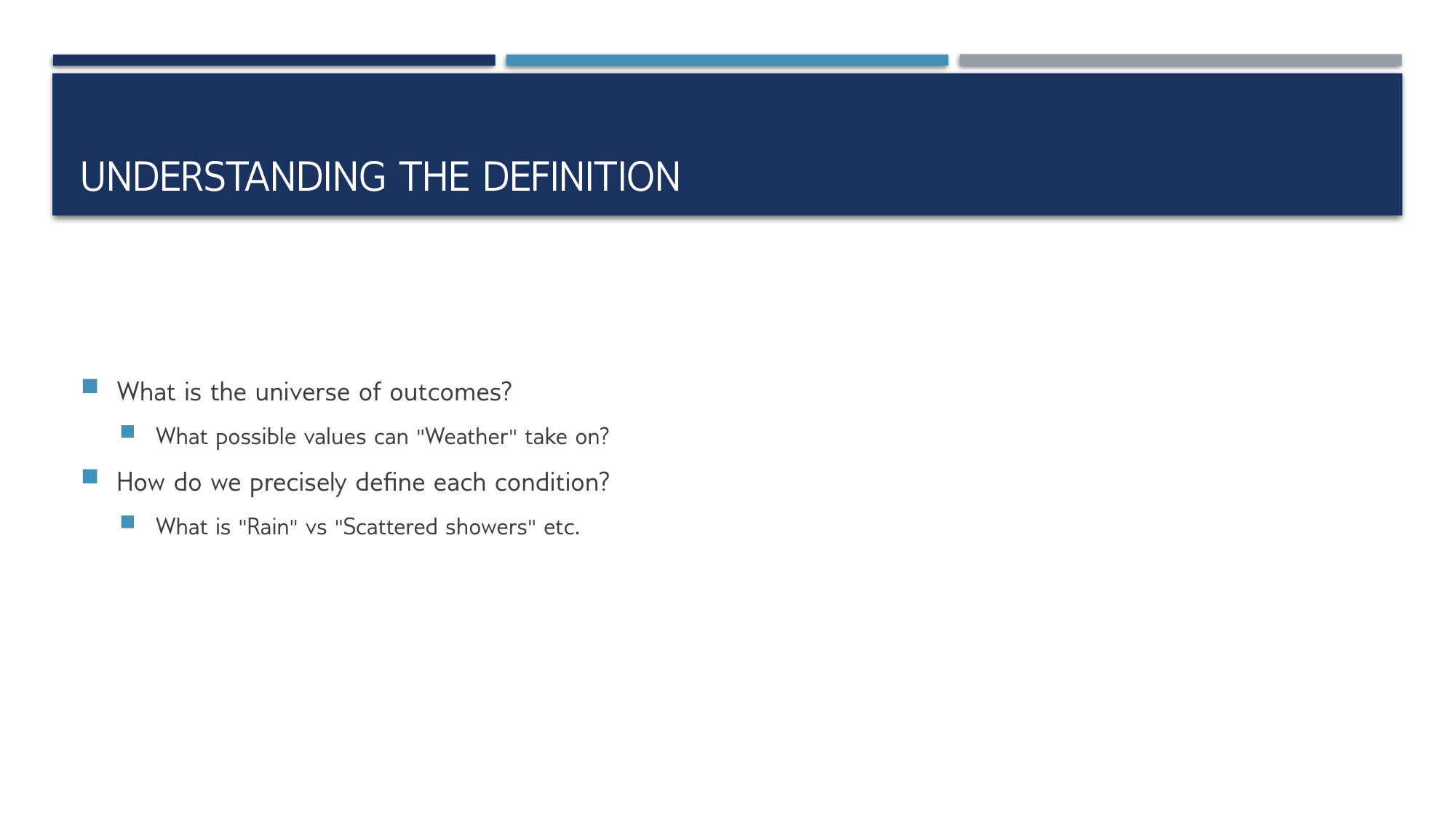

# Understanding the definition
What is the universe of outcomes?
What possible values can "Weather" take on?
How do we precisely define each condition?
What is "Rain" vs "Scattered showers" etc.